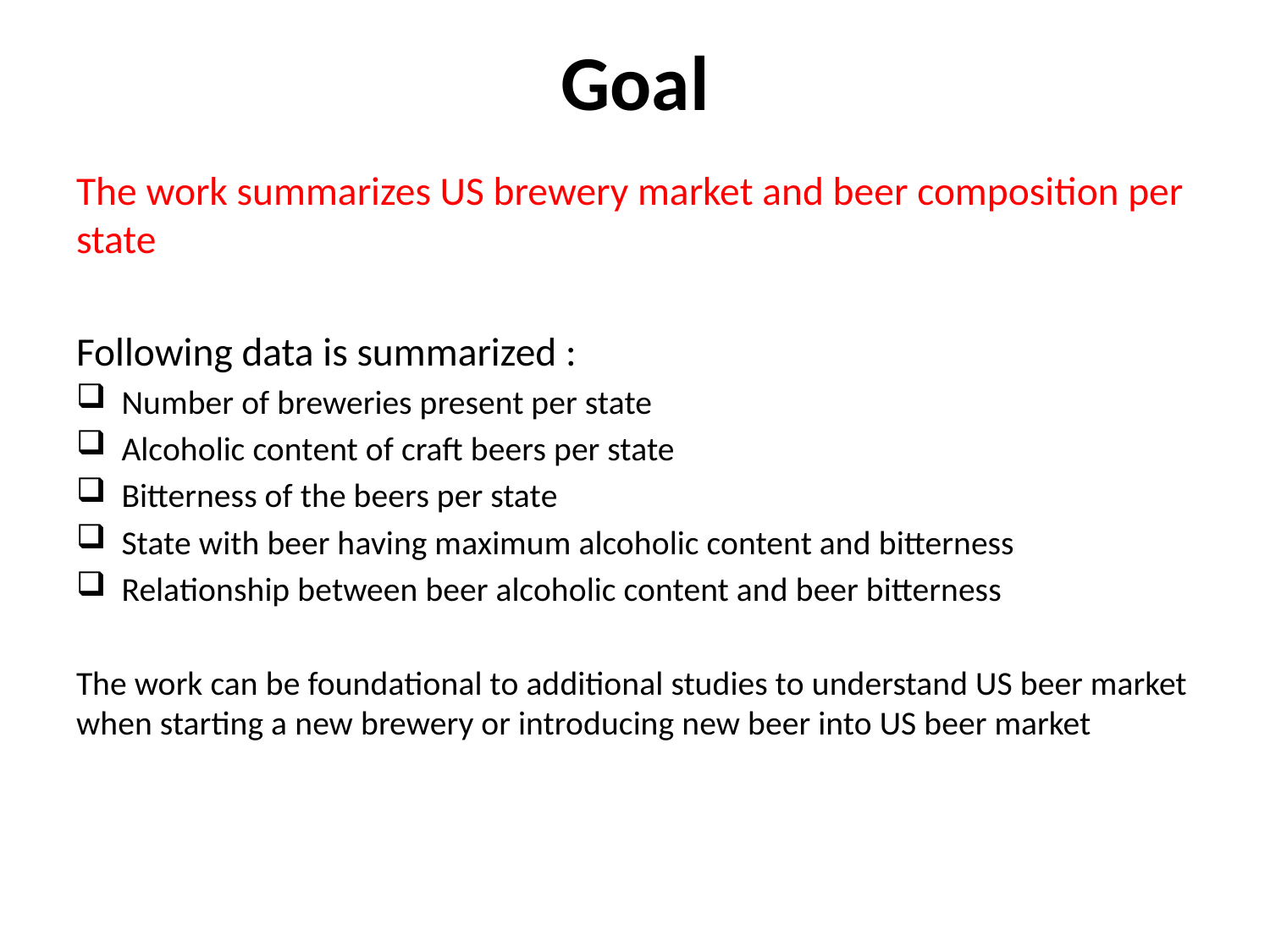

# Goal
The work summarizes US brewery market and beer composition per state

Following data is summarized :
Number of breweries present per state
Alcoholic content of craft beers per state
Bitterness of the beers per state
State with beer having maximum alcoholic content and bitterness
Relationship between beer alcoholic content and beer bitterness

The work can be foundational to additional studies to understand US beer market when starting a new brewery or introducing new beer into US beer market